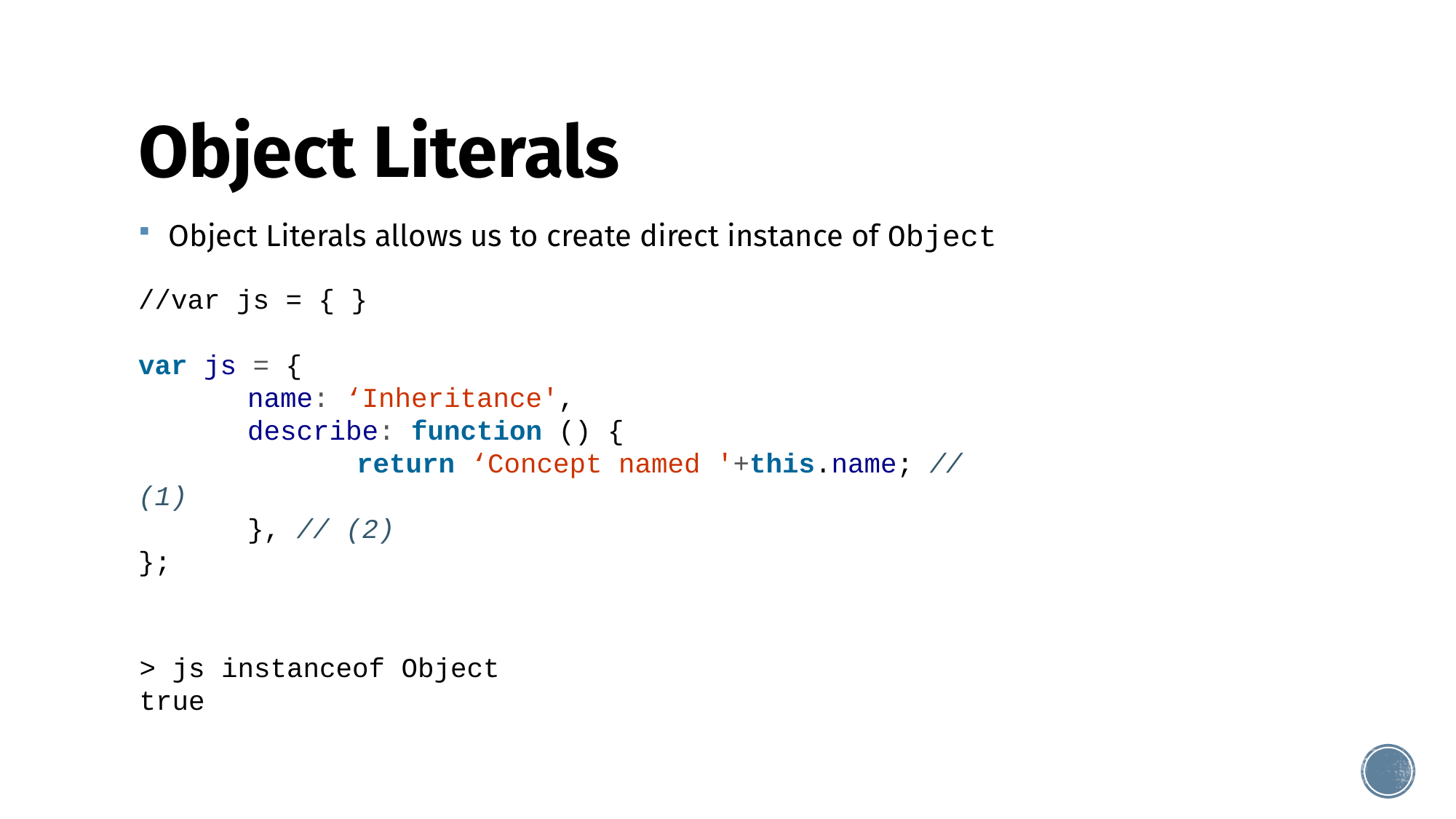

# Object Literals
 Object Literals allows us to create direct instance of Object

//var js = { }

var js = {
	name: ‘Inheritance',
	describe: function () {
		return ‘Concept named '+this.name; // (1)
	}, // (2)
};

> js instanceof Object
true